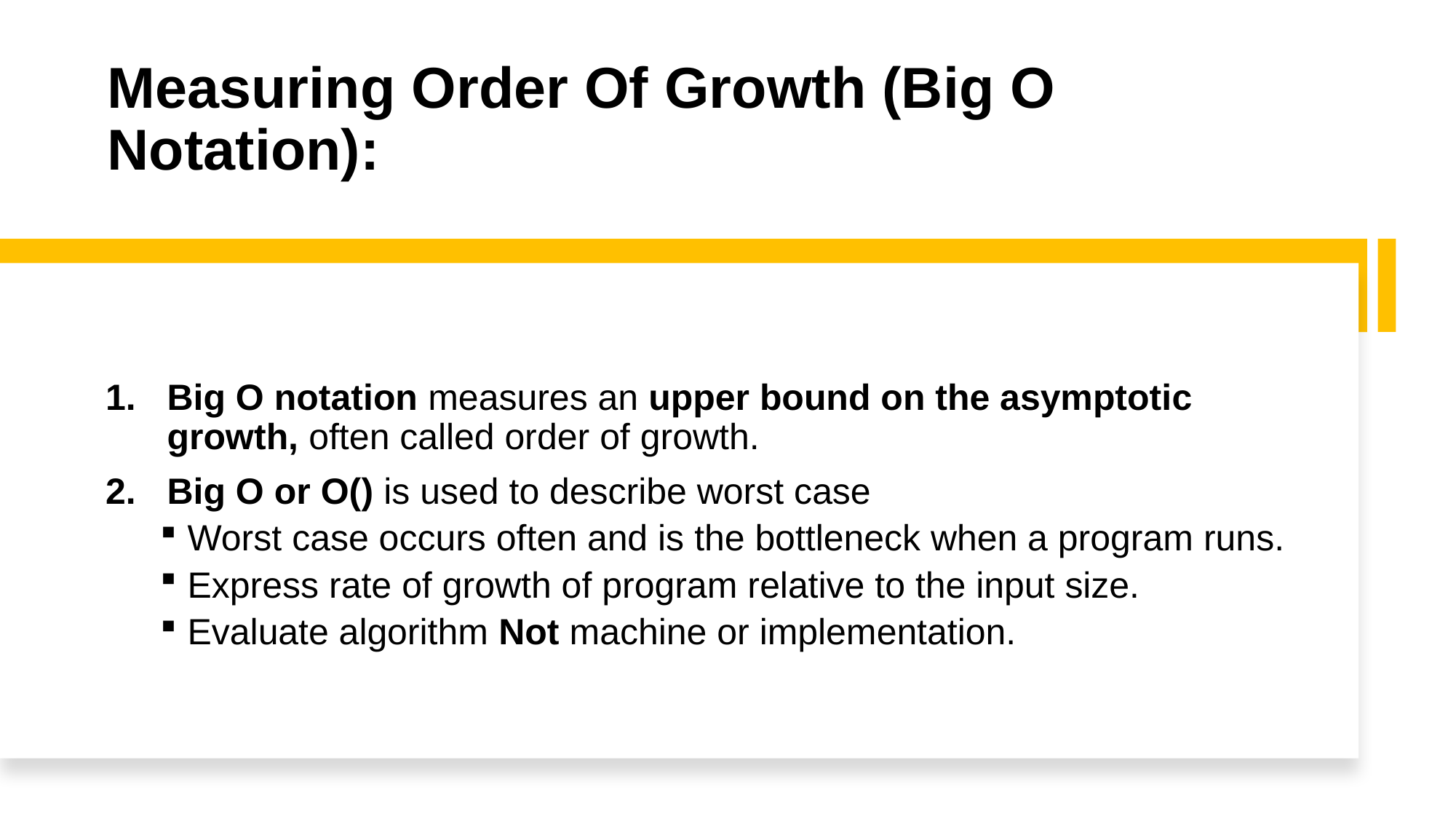

# Measuring Order Of Growth (Big O Notation):

Big O notation measures an upper bound on the asymptotic growth, often called order of growth.
Big O or O() is used to describe worst case
Worst case occurs often and is the bottleneck when a program runs.
Express rate of growth of program relative to the input size.
Evaluate algorithm Not machine or implementation.